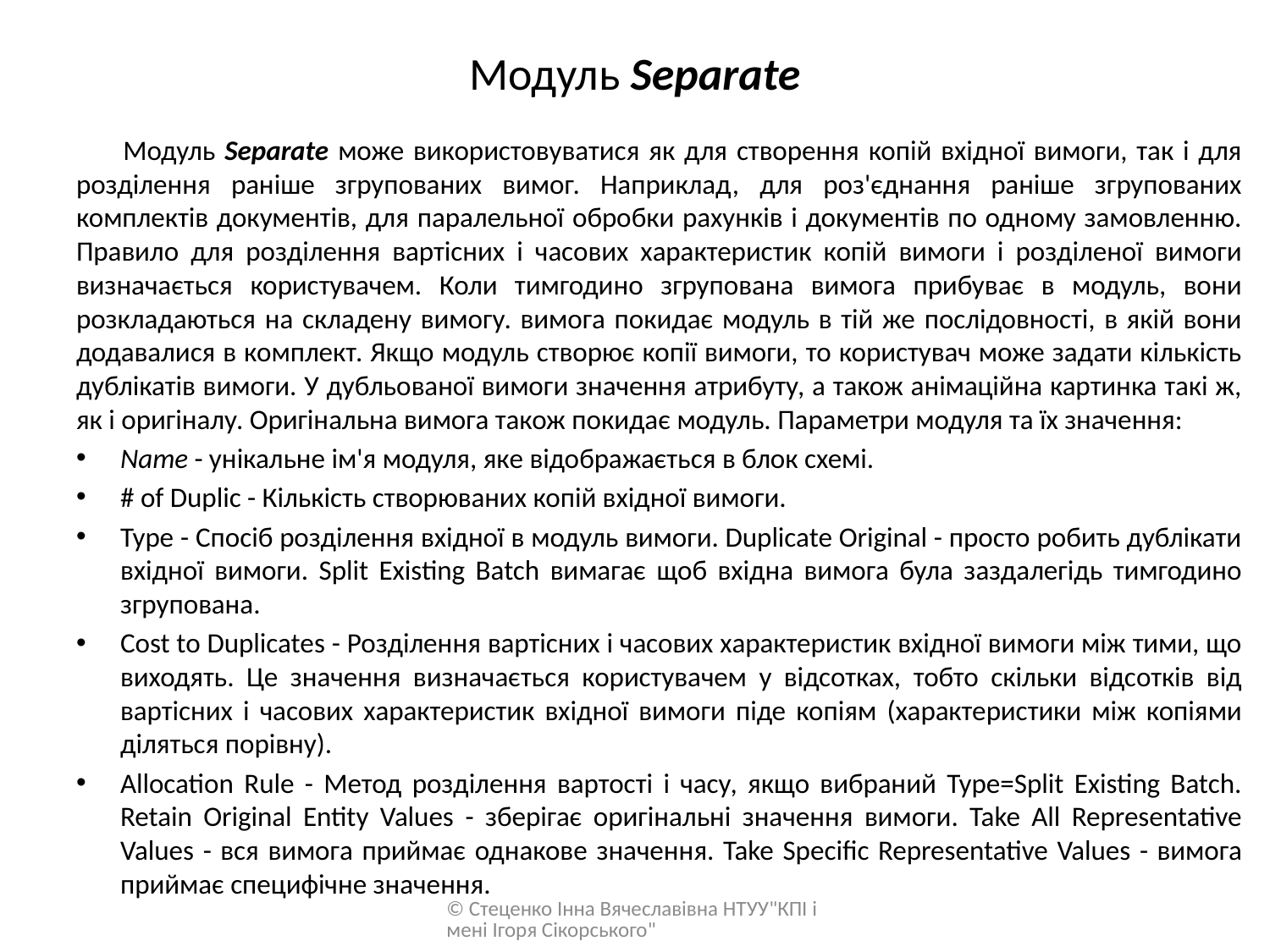

# Модуль Separate
	Модуль Separate може використовуватися як для створення копій вхідної вимоги, так і для розділення раніше згрупованих вимог. Наприклад, для роз'єднання раніше згрупованих комплектів документів, для паралельної обробки рахунків і документів по одному замовленню. Правило для розділення вартісних і часових характеристик копій вимоги і розділеної вимоги визначається користувачем. Коли тимгодино згрупована вимога прибуває в модуль, вони розкладаються на складену вимогу. вимога покидає модуль в тій же послідовності, в якій вони додавалися в комплект. Якщо модуль створює копії вимоги, то користувач може задати кількість дублікатів вимоги. У дубльованої вимоги значення атрибуту, а також анімаційна картинка такі ж, як і оригіналу. Оригінальна вимога також покидає модуль. Параметри модуля та їх значення:
Name - унікальне ім'я модуля, яке відображається в блок схемі.
# of Duplic - Кількість створюваних копій вхідної вимоги.
Type - Спосіб розділення вхідної в модуль вимоги. Duplicate Original - просто робить дублікати вхідної вимоги. Split Existing Batch вимагає щоб вхідна вимога була заздалегідь тимгодино згрупована.
Cost to Duplicates - Розділення вартісних і часових характеристик вхідної вимоги між тими, що виходять. Це значення визначається користувачем у відсотках, тобто скільки відсотків від вартісних і часових характеристик вхідної вимоги піде копіям (характеристики між копіями діляться порівну).
Allocation Rule - Метод розділення вартості і часу, якщо вибраний Type=Split Existing Batch. Retain Original Entity Values - зберігає оригінальні значення вимоги. Take All Representative Values - вся вимога приймає однакове значення. Take Specific Representative Values - вимога приймає специфічне значення.

© Стеценко Інна Вячеславівна НТУУ"КПІ імені Ігоря Сікорського"